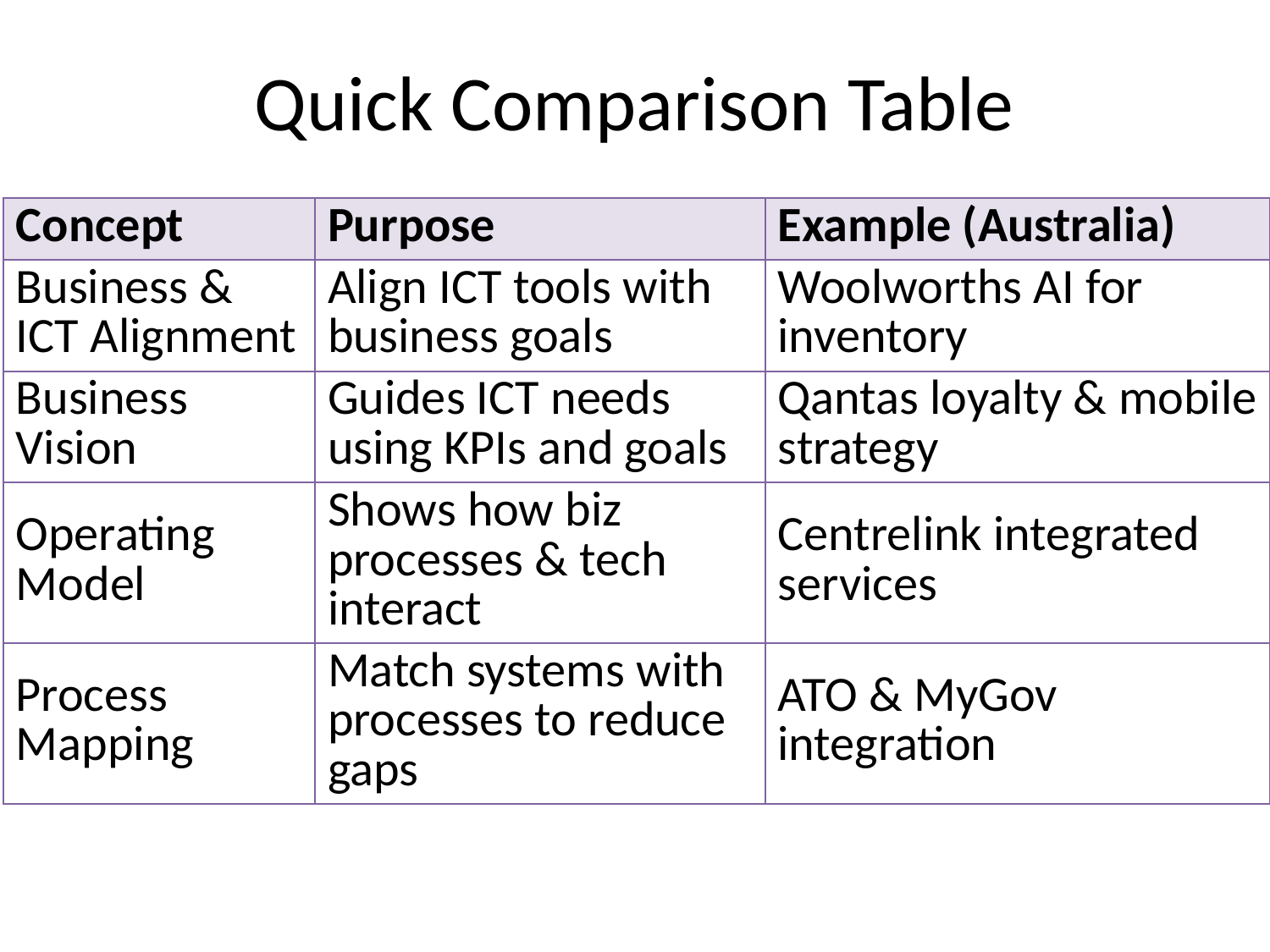

Quick Comparison Table
| Concept | Purpose | Example (Australia) |
| --- | --- | --- |
| Business & ICT Alignment | Align ICT tools with business goals | Woolworths AI for inventory |
| Business Vision | Guides ICT needs using KPIs and goals | Qantas loyalty & mobile strategy |
| Operating Model | Shows how biz processes & tech interact | Centrelink integrated services |
| Process Mapping | Match systems with processes to reduce gaps | ATO & MyGov integration |